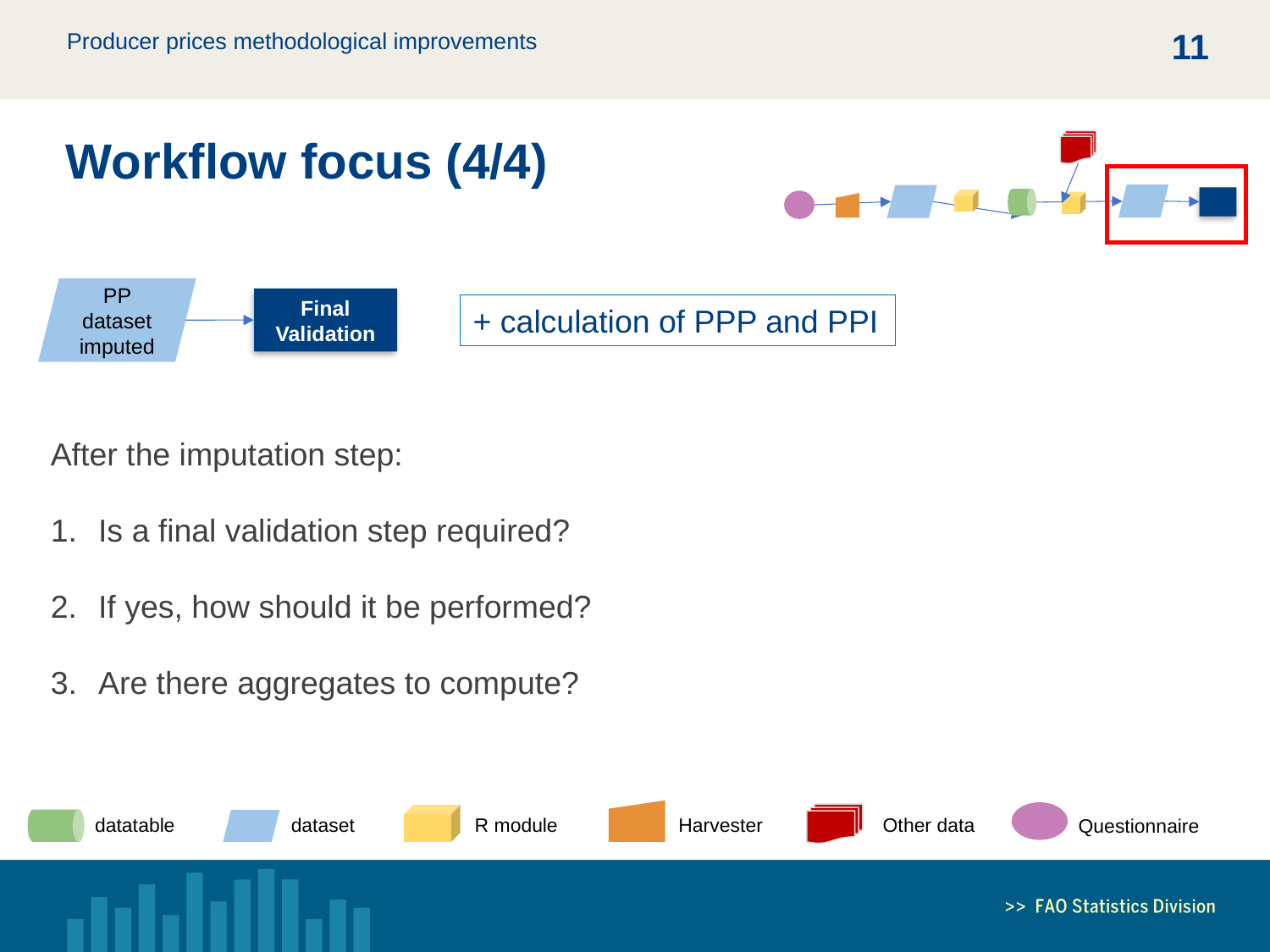

11
Workflow focus (4/4)

PP dataset imputed
Final Validation
+ calculation of PPP and PPI
After the imputation step:

Is a final validation step required?

If yes, how should it be performed?

Are there aggregates to compute?

Questionnaire

R module
Harvester
datatable
dataset
Other data